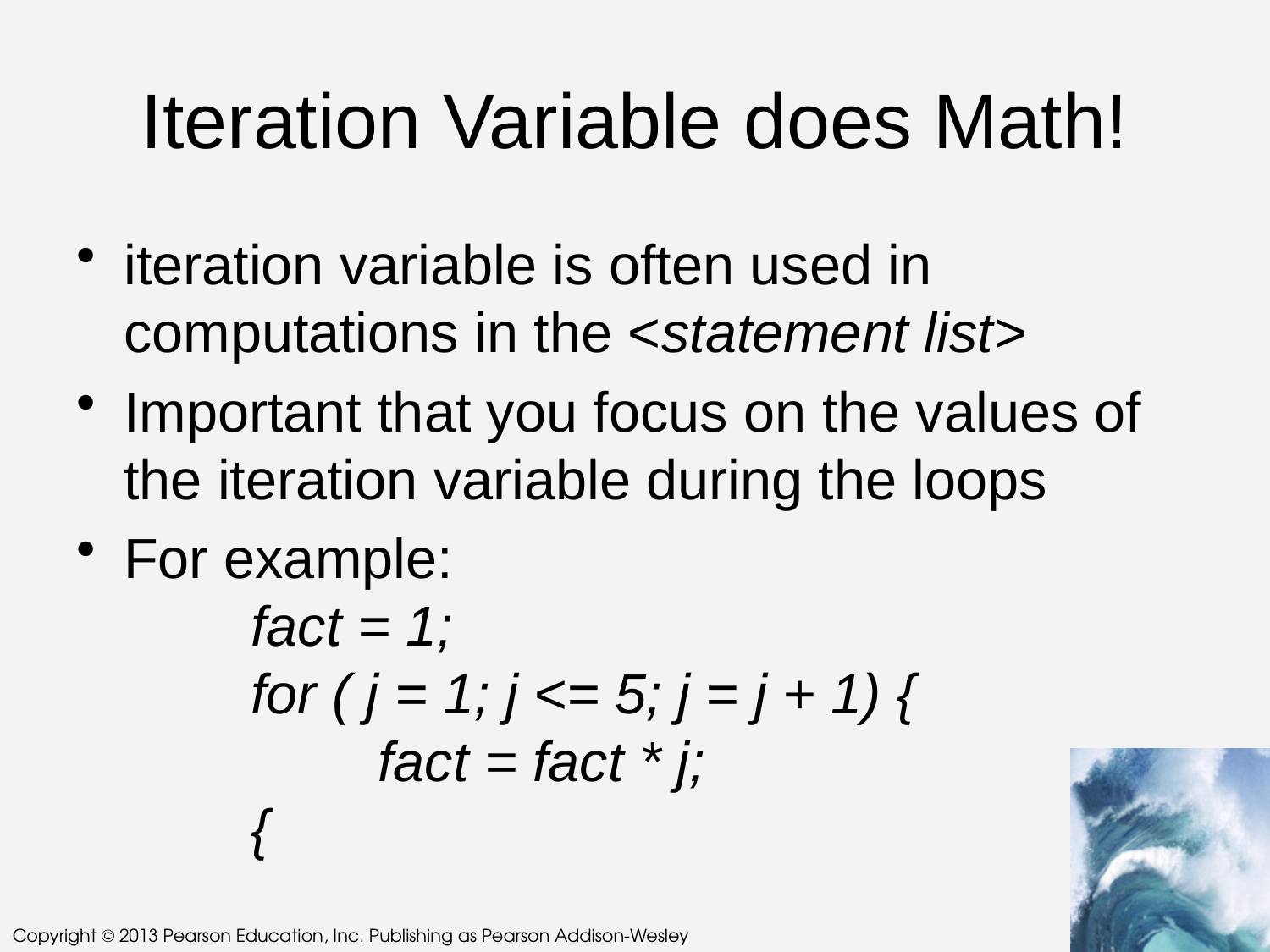

# Iteration Variable does Math!
iteration variable is often used in computations in the <statement list>
Important that you focus on the values of the iteration variable during the loops
For example:
	fact = 1;
	for ( j = 1; j <= 5; j = j + 1) {
		fact = fact * j;
	{